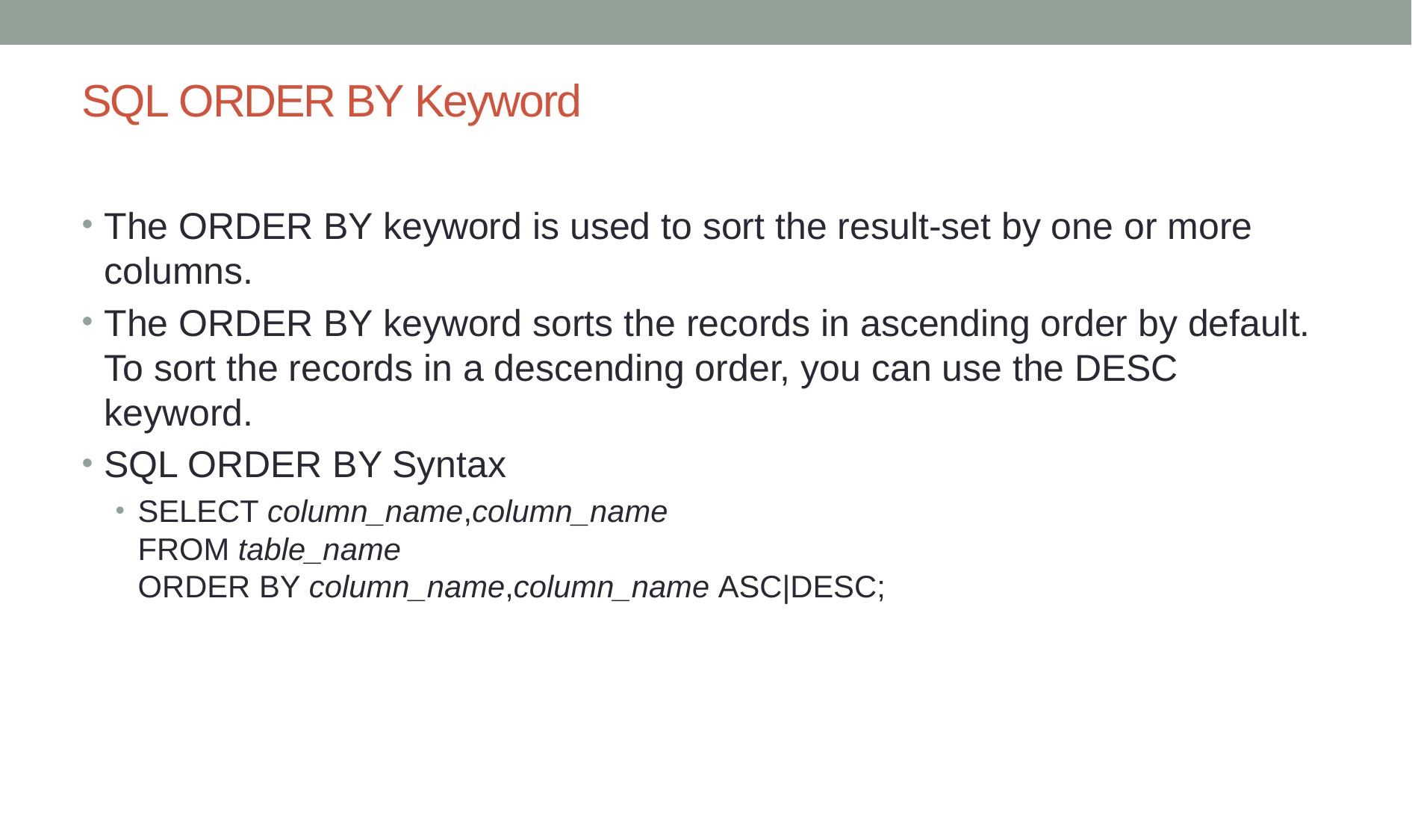

# SQL ORDER BY Keyword
The ORDER BY keyword is used to sort the result-set by one or more columns.
The ORDER BY keyword sorts the records in ascending order by default. To sort the records in a descending order, you can use the DESC keyword.
SQL ORDER BY Syntax
SELECT column_name,column_name
FROM table_name
ORDER BY column_name,column_name ASC|DESC;